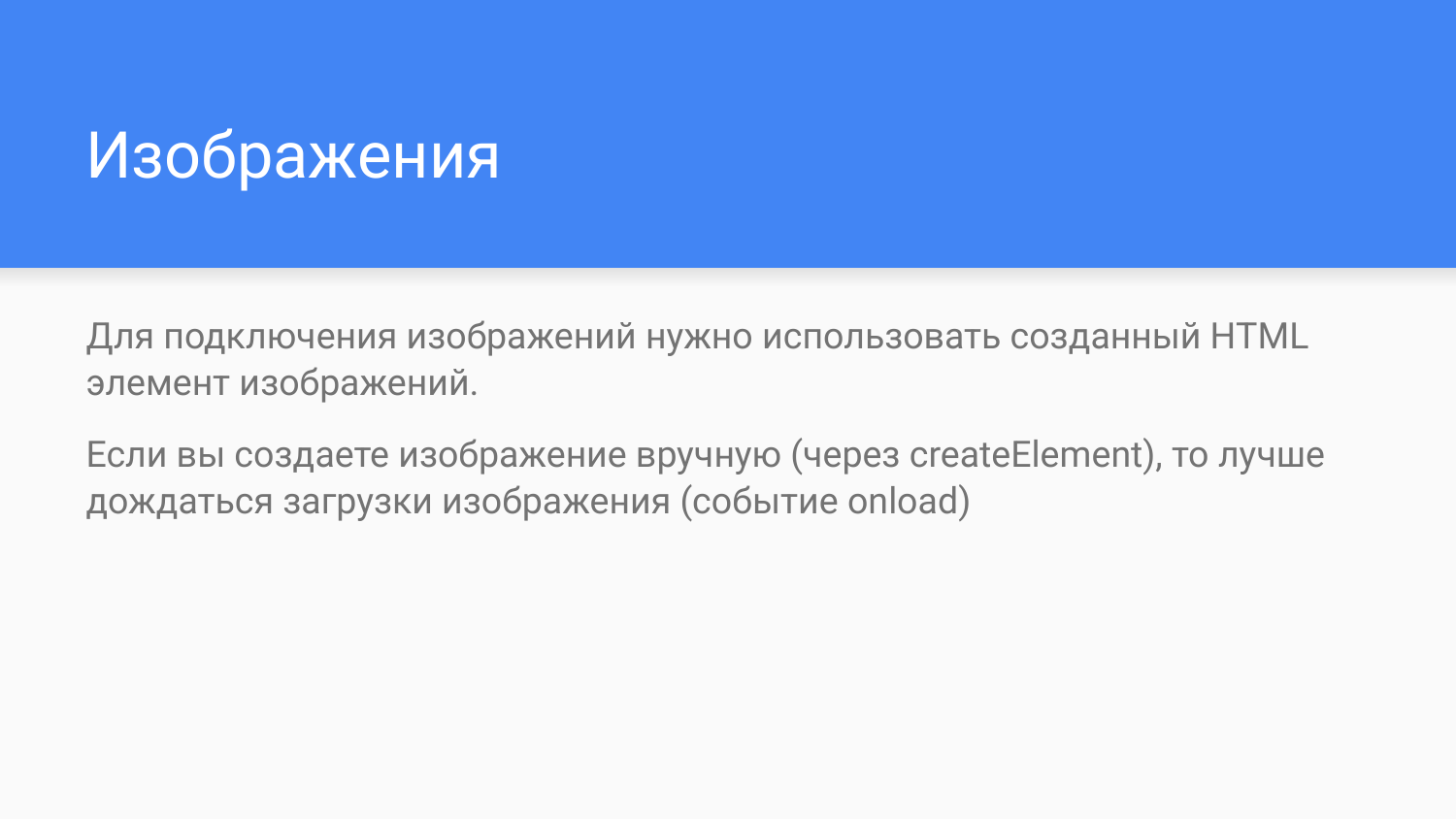

# Изображения
Для подключения изображений нужно использовать созданный HTML элемент изображений.
Если вы создаете изображение вручную (через createElement), то лучше дождаться загрузки изображения (событие onload)